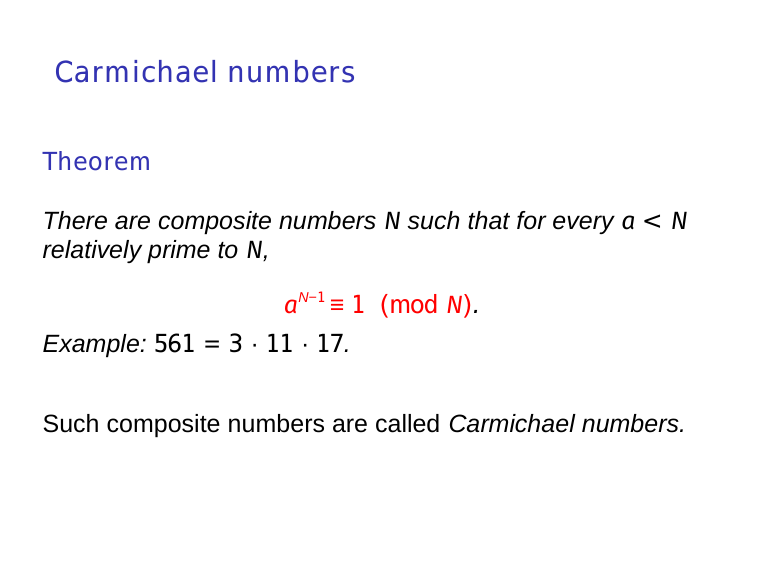

# Carmichael numbers
Theorem

There are composite numbers N such that for every a < N relatively prime to N,
aN−1 ≡ 1  (mod N).
Example: 561 = 3 · 11 · 17.

Such composite numbers are called Carmichael numbers.